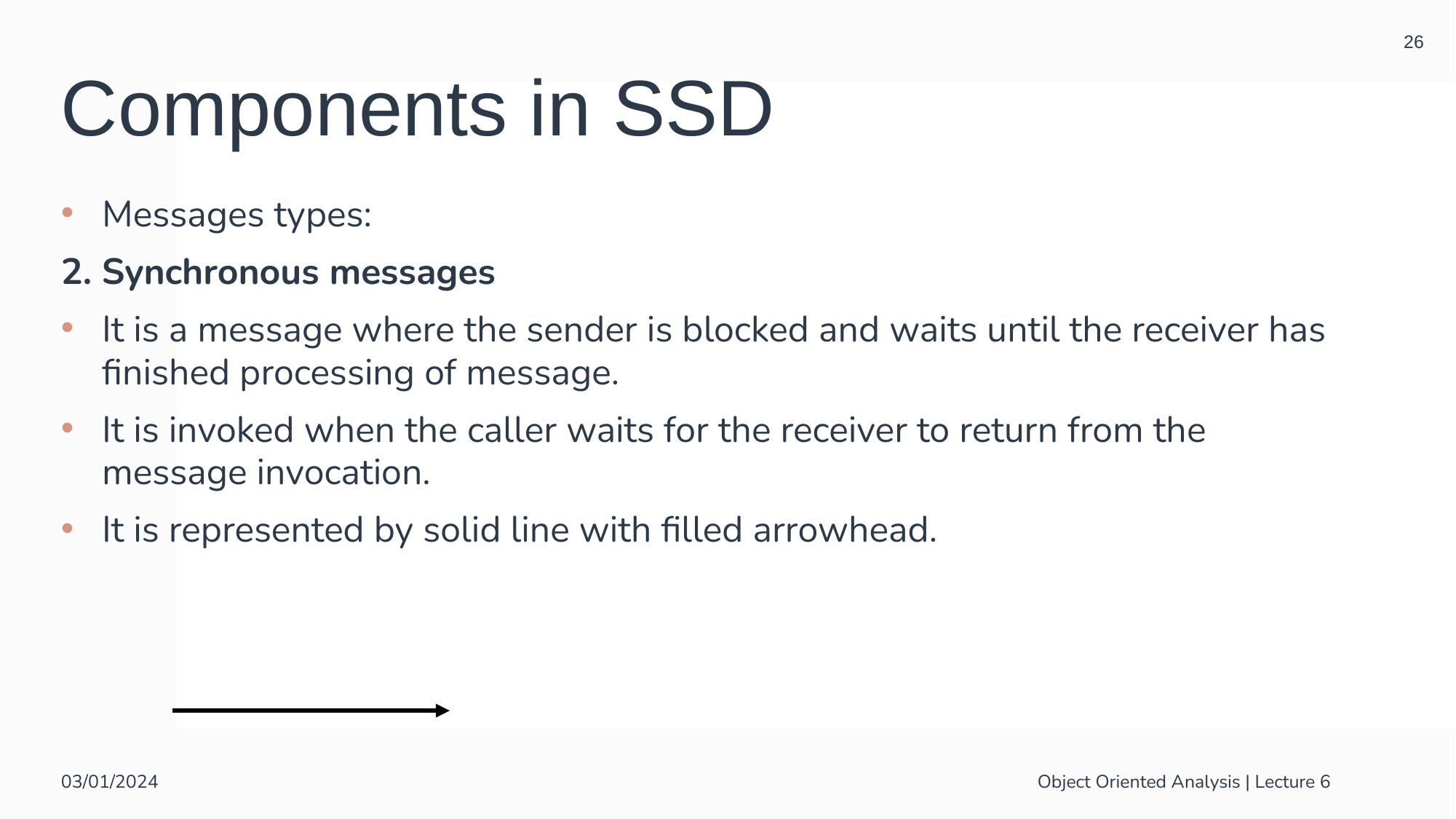

26
# Components in SSD
Messages types:
2. Synchronous messages
It is a message where the sender is blocked and waits until the receiver has finished processing of message.
It is invoked when the caller waits for the receiver to return from the message invocation.
It is represented by solid line with filled arrowhead.

03/01/2024
Object Oriented Analysis | Lecture 6